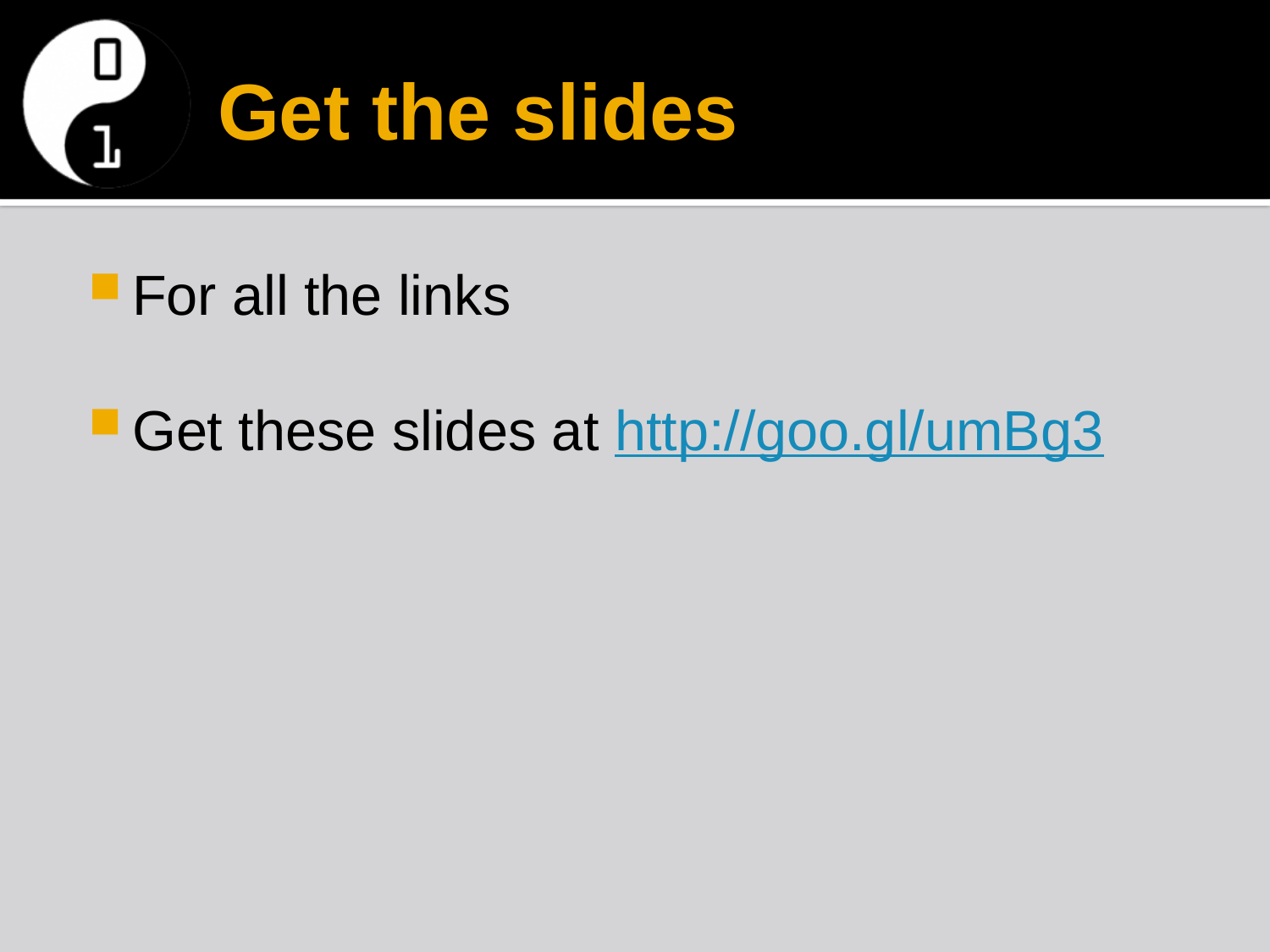

# Get the slides
For all the links

Get these slides at http://goo.gl/umBg3